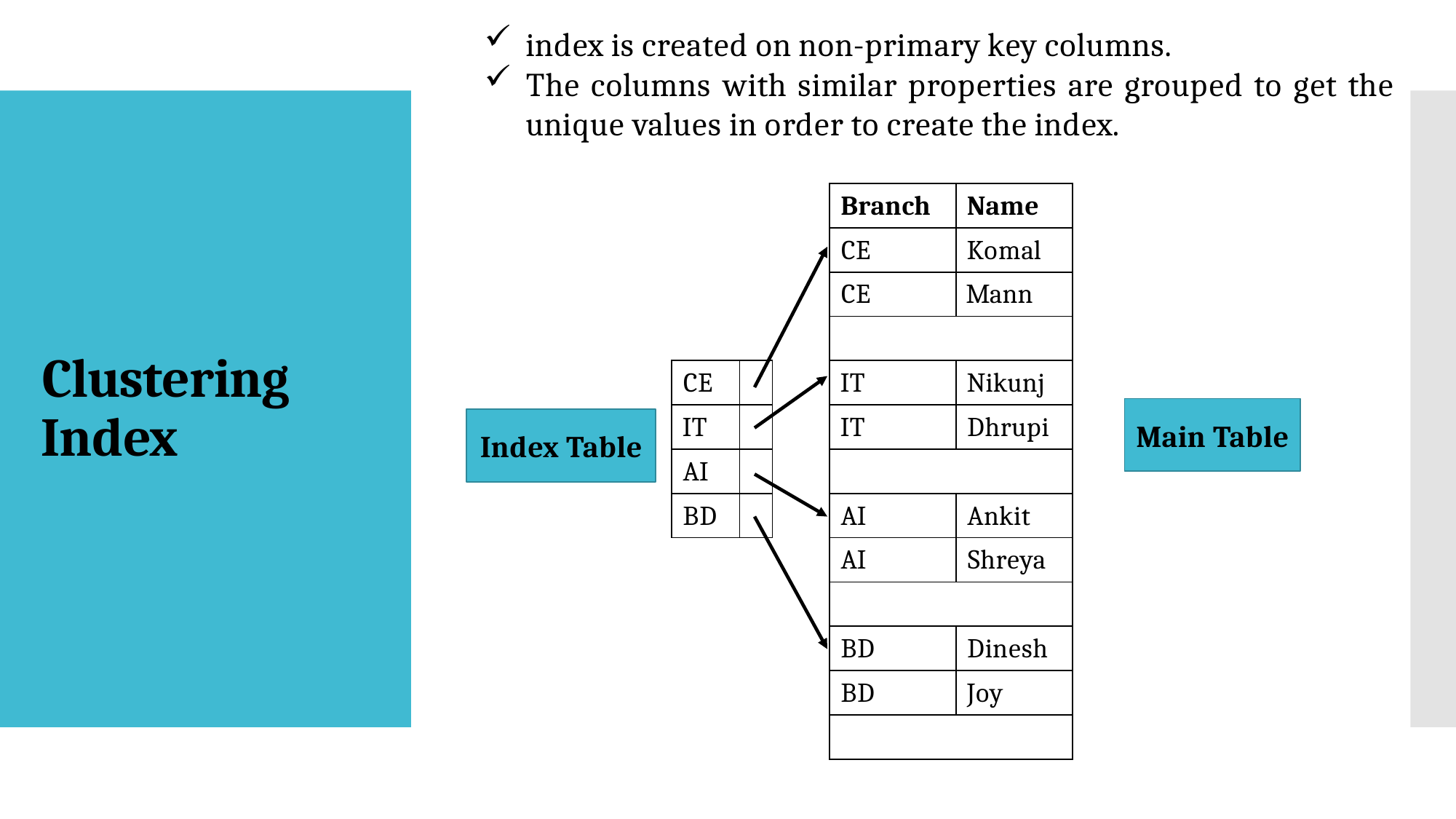

index is created on non-primary key columns.
The columns with similar properties are grouped to get the unique values in order to create the index.
# Clustering Index
|  |  |  | Branch | Name |
| --- | --- | --- | --- | --- |
|  |  |  | CE | Komal |
|  |  |  | CE | Mann |
|  |  |  |  |  |
| CE |  |  | IT | Nikunj |
| IT |  |  | IT | Dhrupi |
| AI |  |  |  |  |
| BD |  |  | AI | Ankit |
|  |  |  | AI | Shreya |
|  |  |  |  |  |
|  |  |  | BD | Dinesh |
|  |  |  | BD | Joy |
|  |  |  |  |  |
Main Table
Index Table